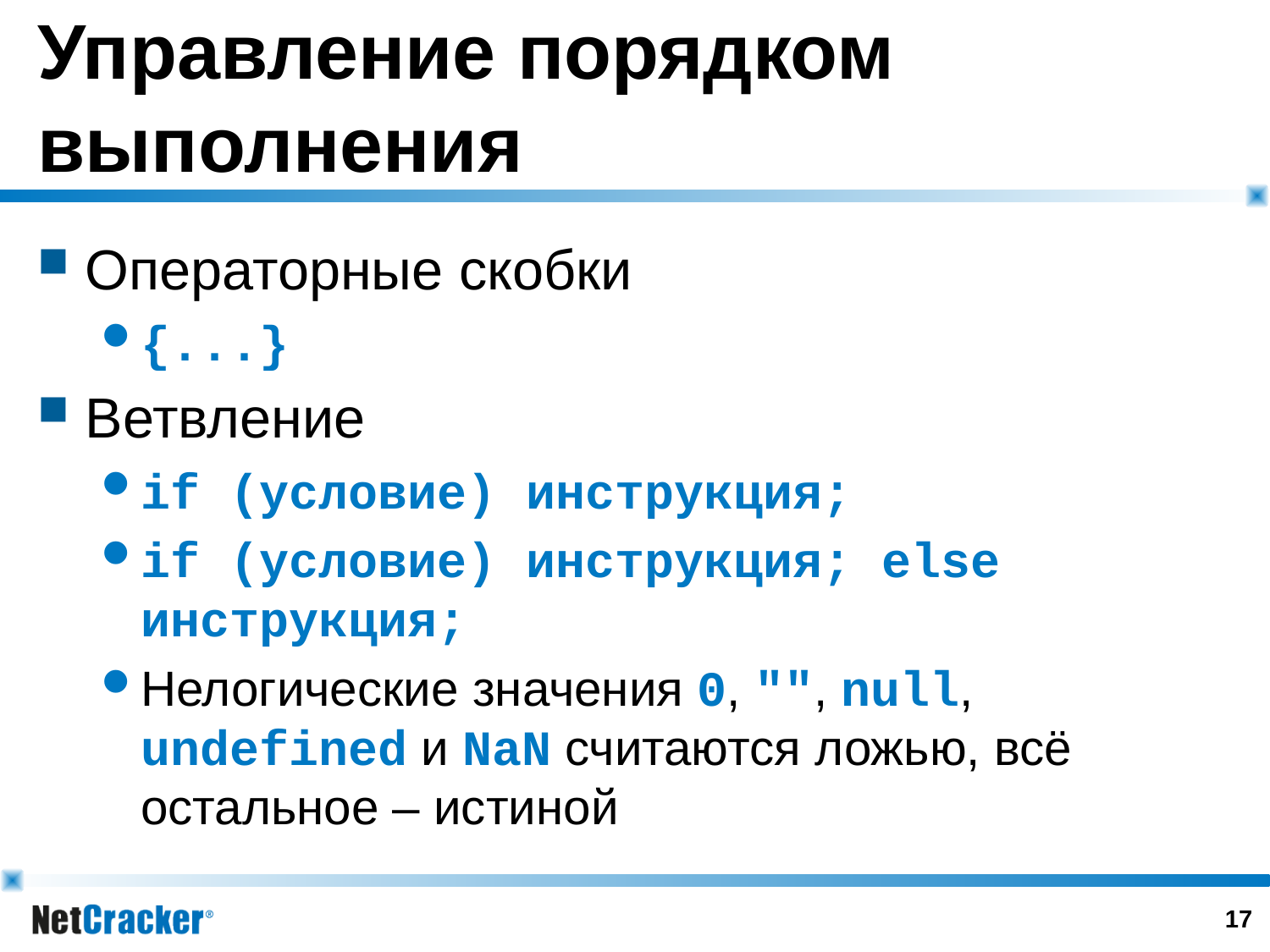

# Управление порядком выполнения
Операторные скобки
{...}
Ветвление
if (условие) инструкция;
if (условие) инструкция; else инструкция;
Нелогические значения 0, "", null, undefined и NaN считаются ложью, всё остальное – истиной
17